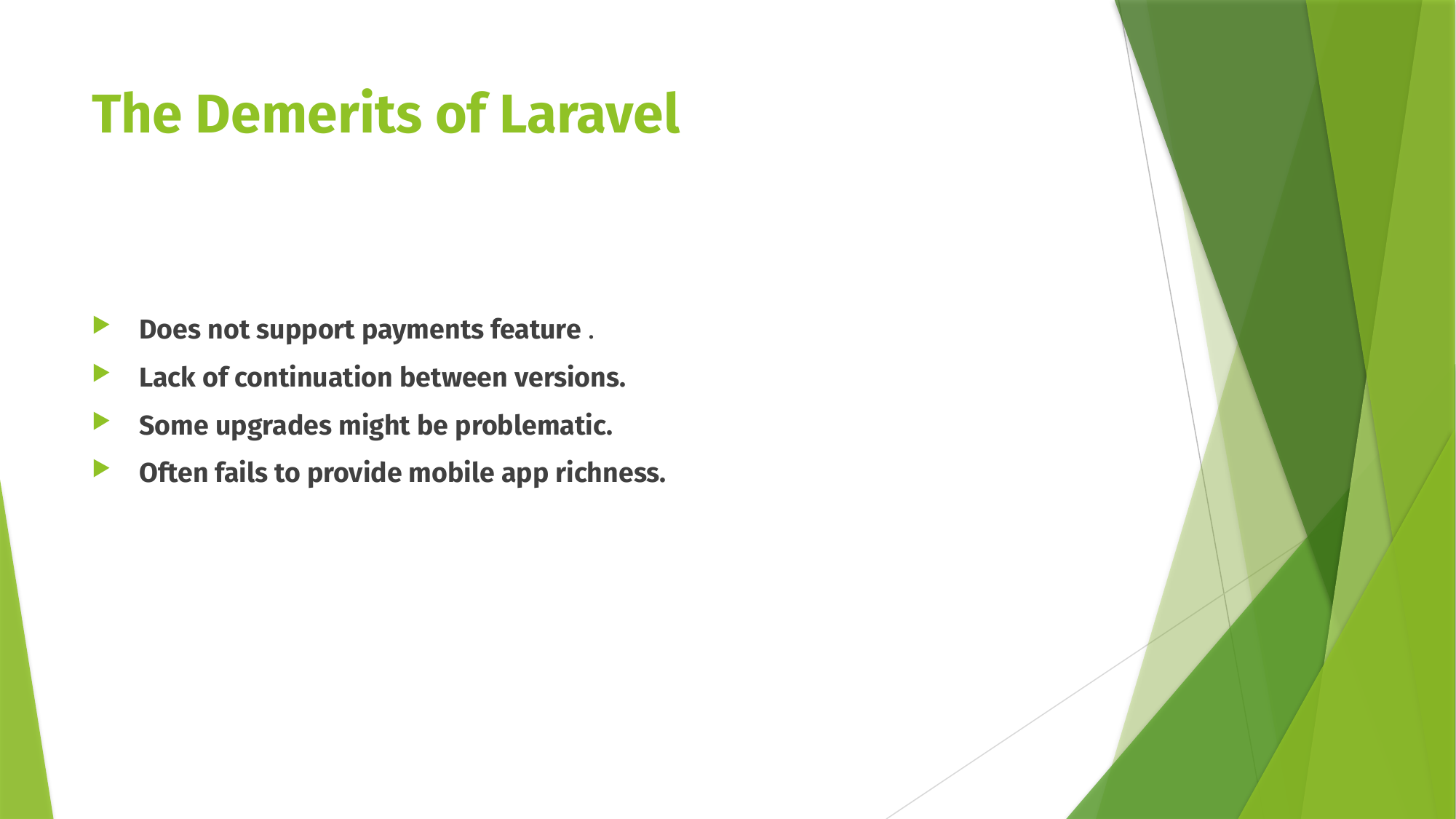

# The Demerits of Laravel

 Does not support payments feature .
 Lack of continuation between versions.
 Some upgrades might be problematic.
 Often fails to provide mobile app richness.